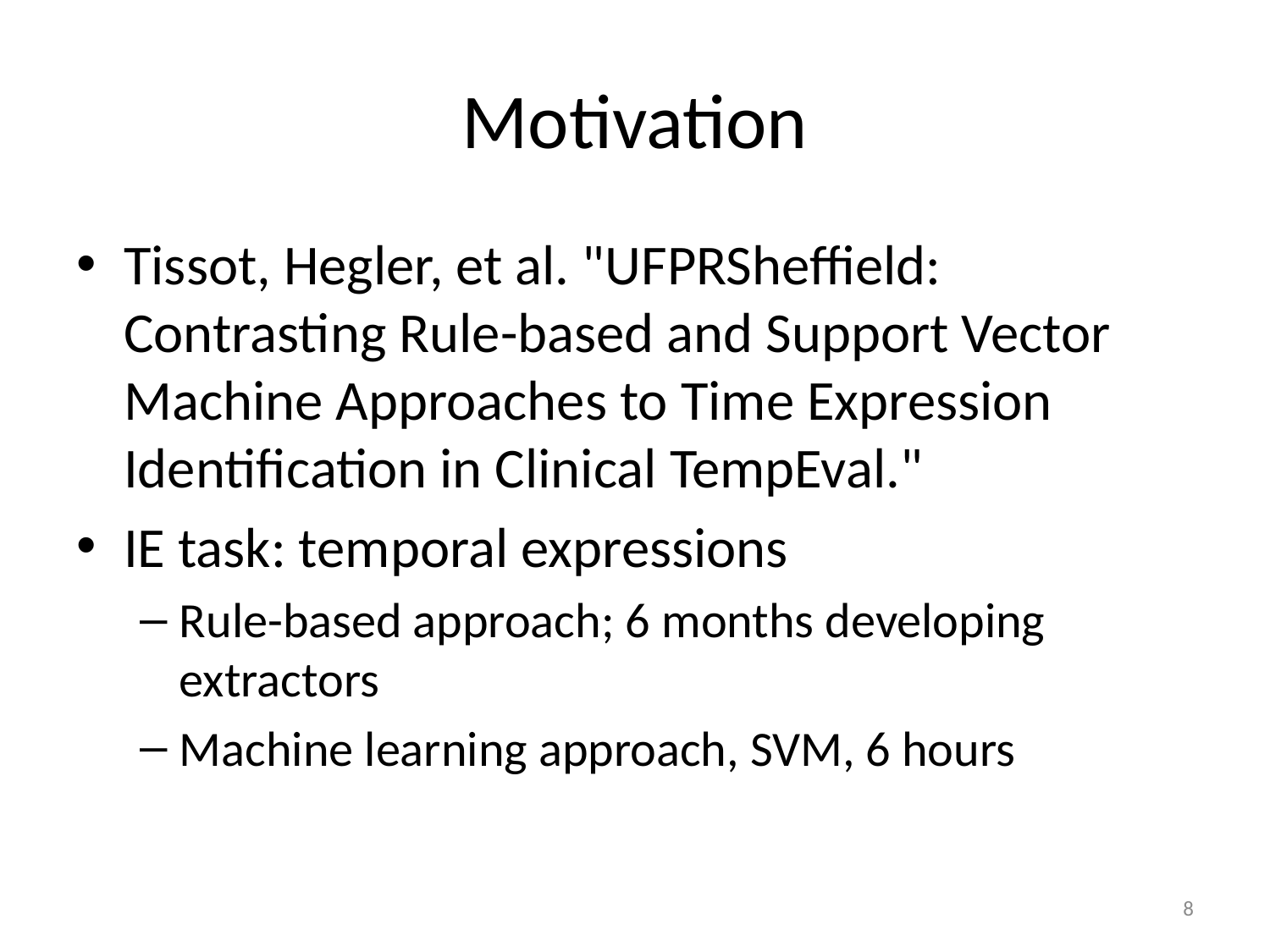

# Motivation
Tissot, Hegler, et al. "UFPRSheffield: Contrasting Rule-based and Support Vector Machine Approaches to Time Expression Identification in Clinical TempEval."
IE task: temporal expressions
Rule-based approach; 6 months developing extractors
Machine learning approach, SVM, 6 hours
8